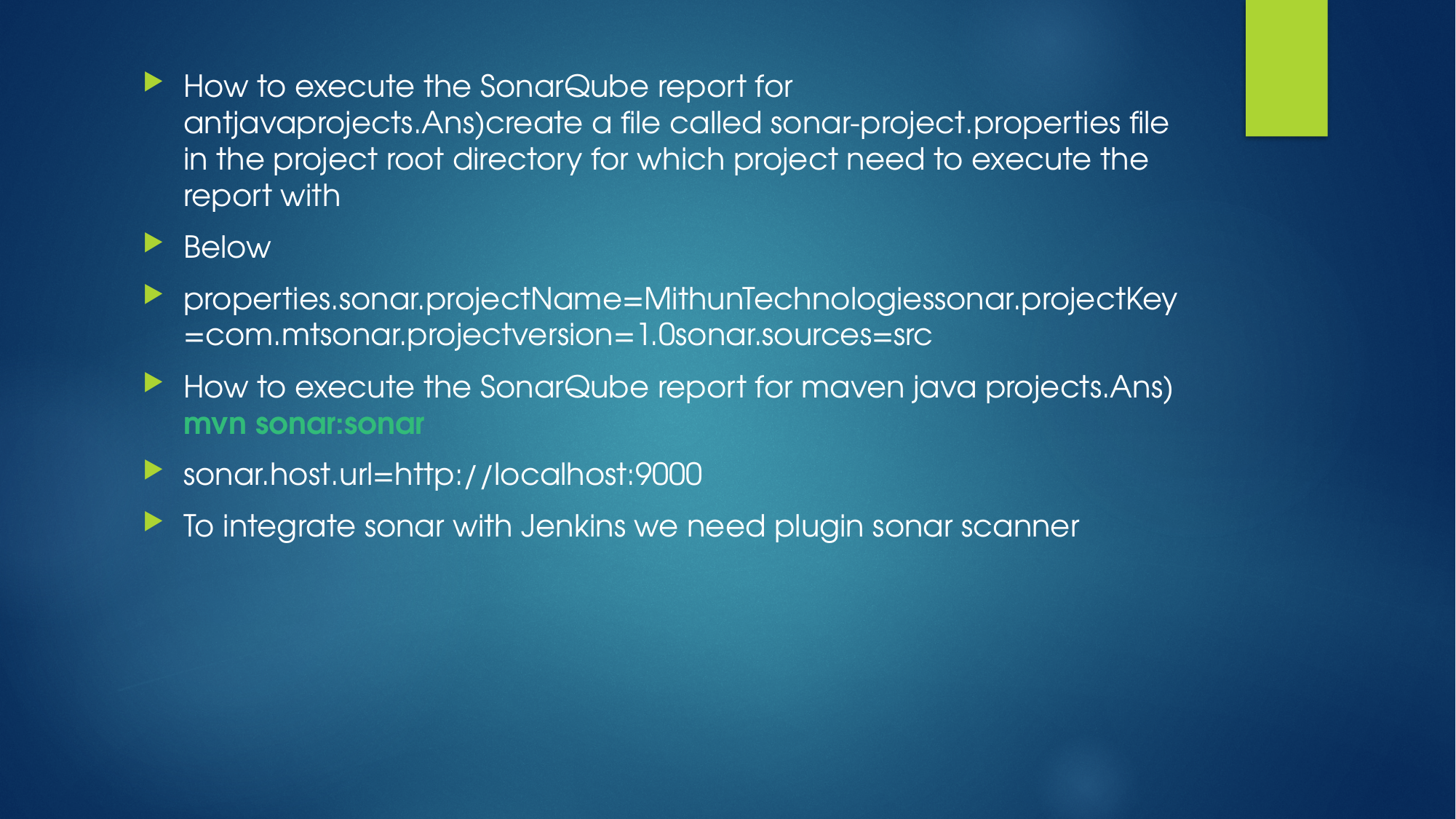

How to execute the SonarQube report for antjavaprojects.Ans)create a file called sonar-project.properties file in the project root directory for which project need to execute the report with
Below
properties.sonar.projectName=MithunTechnologiessonar.projectKey=com.mtsonar.projectversion=1.0sonar.sources=src
How to execute the SonarQube report for maven java projects.Ans) mvn sonar:sonar
sonar.host.url=http://localhost:9000
To integrate sonar with Jenkins we need plugin sonar scanner